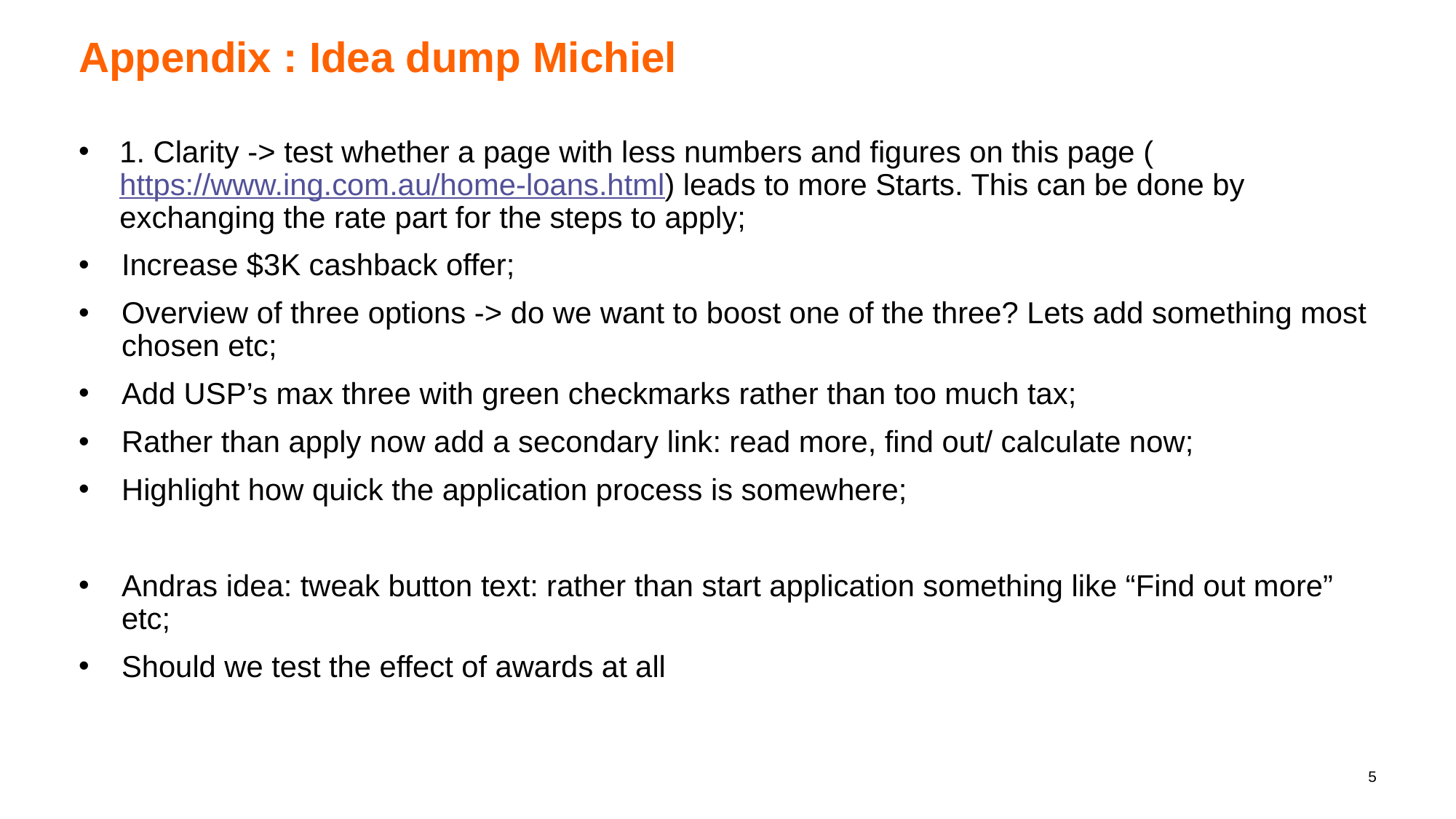

# Appendix : Idea dump Michiel
1. Clarity -> test whether a page with less numbers and figures on this page (https://www.ing.com.au/home-loans.html) leads to more Starts. This can be done by exchanging the rate part for the steps to apply;
Increase $3K cashback offer;
Overview of three options -> do we want to boost one of the three? Lets add something most chosen etc;
Add USP’s max three with green checkmarks rather than too much tax;
Rather than apply now add a secondary link: read more, find out/ calculate now;
Highlight how quick the application process is somewhere;

Andras idea: tweak button text: rather than start application something like “Find out more” etc;
Should we test the effect of awards at all

5